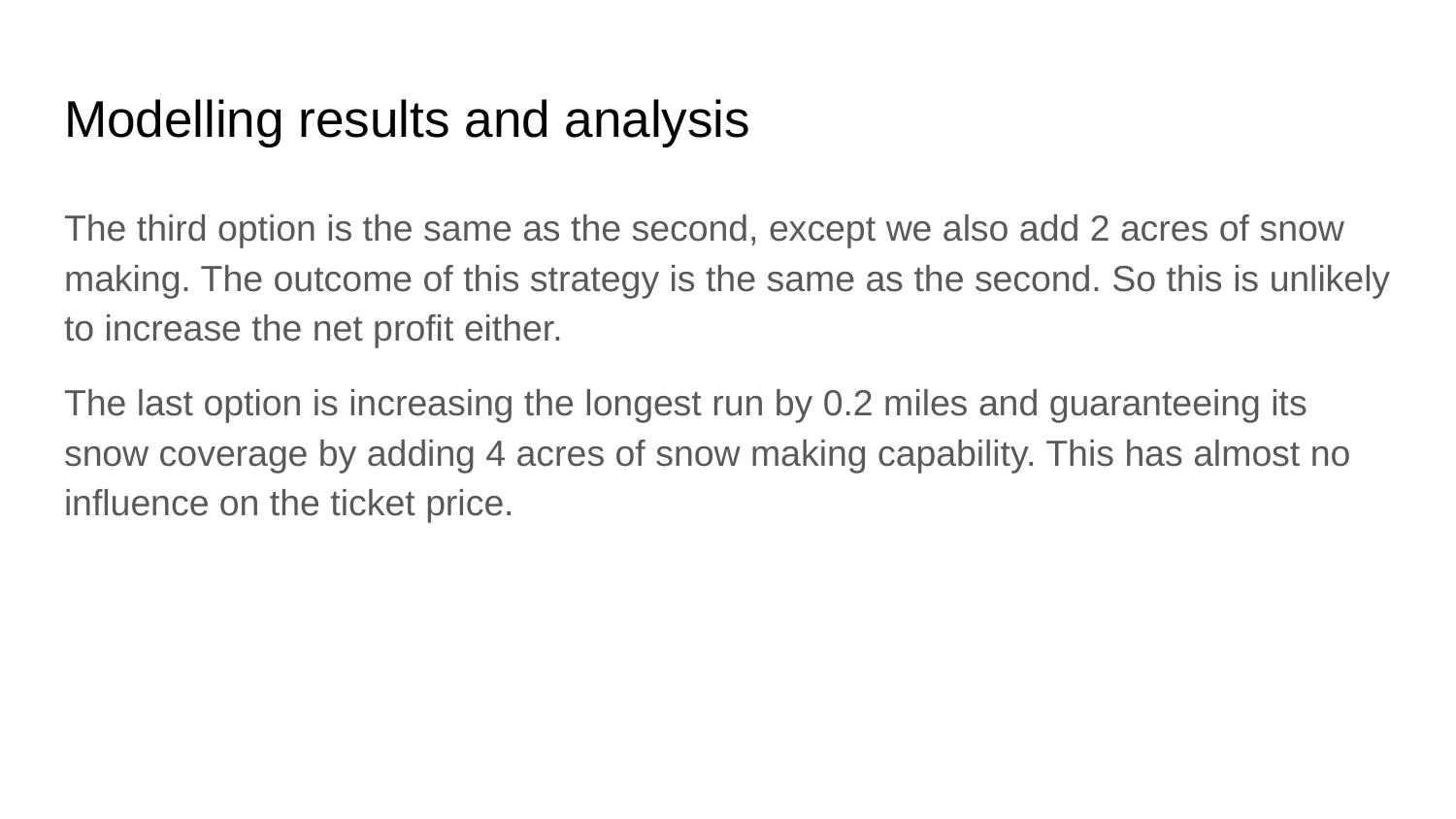

# Modelling results and analysis

The third option is the same as the second, except we also add 2 acres of snow making. The outcome of this strategy is the same as the second. So this is unlikely to increase the net profit either.
The last option is increasing the longest run by 0.2 miles and guaranteeing its snow coverage by adding 4 acres of snow making capability. This has almost no influence on the ticket price.